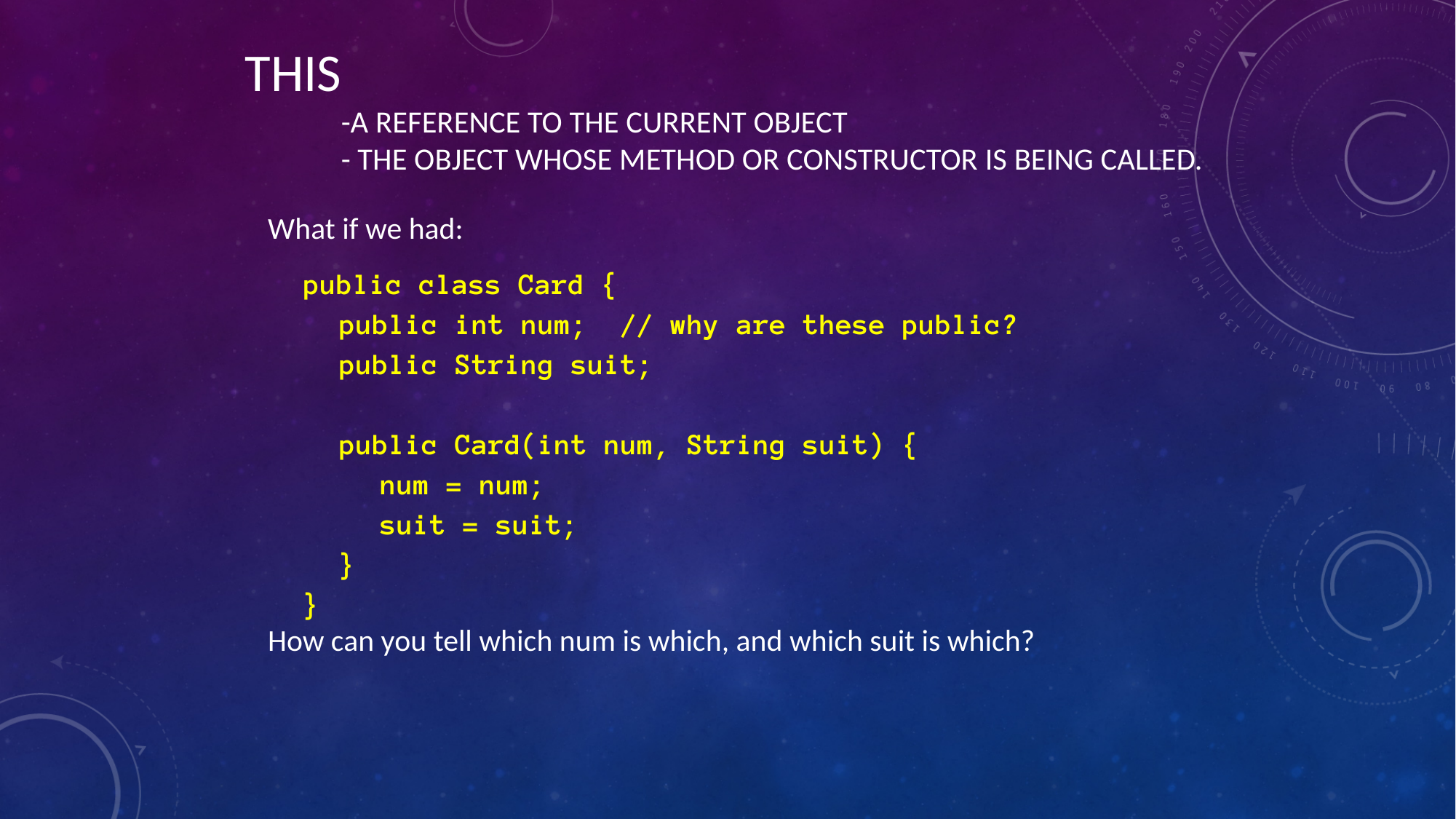

# this -a reference to the current object - the object whose method or constructor is being called.
What if we had:
public class Card {
public int num;  // why are these public?
public String suit;

public Card(int num, String suit) {
num = num;
suit = suit;
}
}
How can you tell which num is which, and which suit is which?